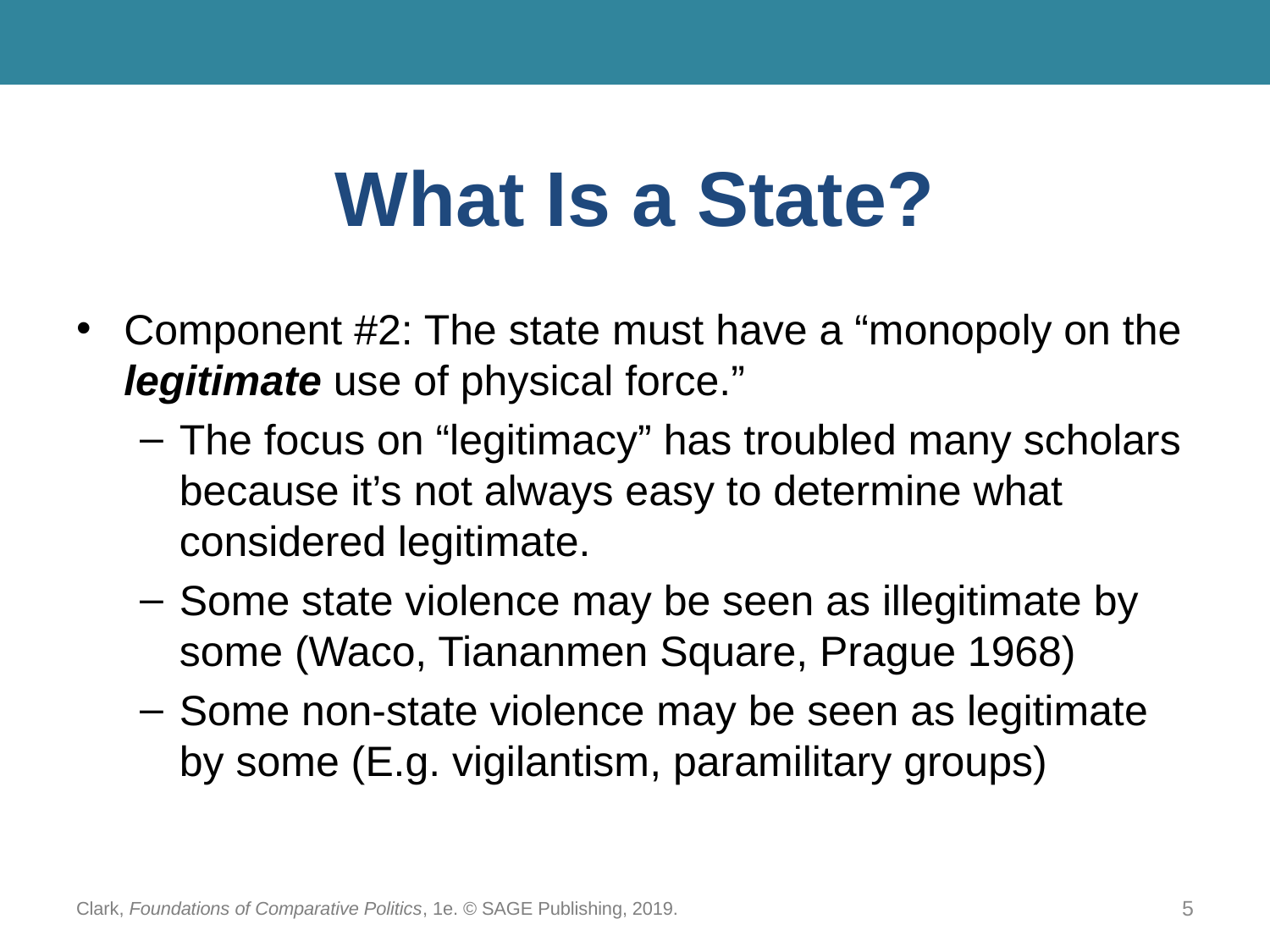

# What Is a State?
Component #2: The state must have a “monopoly on the legitimate use of physical force.”
The focus on “legitimacy” has troubled many scholars because it’s not always easy to determine what considered legitimate.
Some state violence may be seen as illegitimate by some (Waco, Tiananmen Square, Prague 1968)
Some non-state violence may be seen as legitimate by some (E.g. vigilantism, paramilitary groups)

Clark, Foundations of Comparative Politics, 1e. © SAGE Publishing, 2019.
5